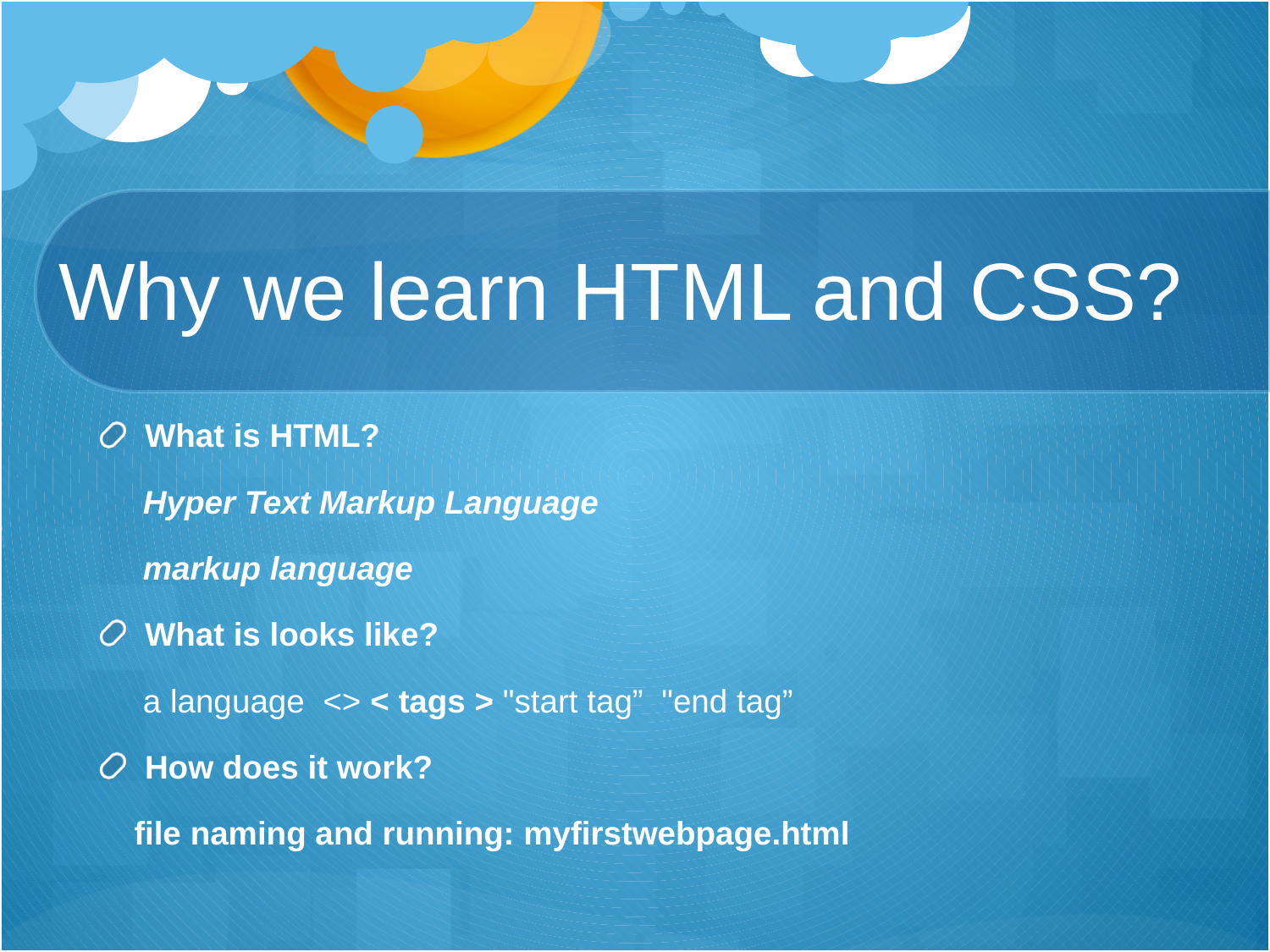

# Why we learn HTML and CSS?
What is HTML?
     Hyper Text Markup Language
     markup language
What is looks like?
     a language  <> < tags > "start tag”  "end tag”
How does it work?
    file naming and running: myfirstwebpage.html